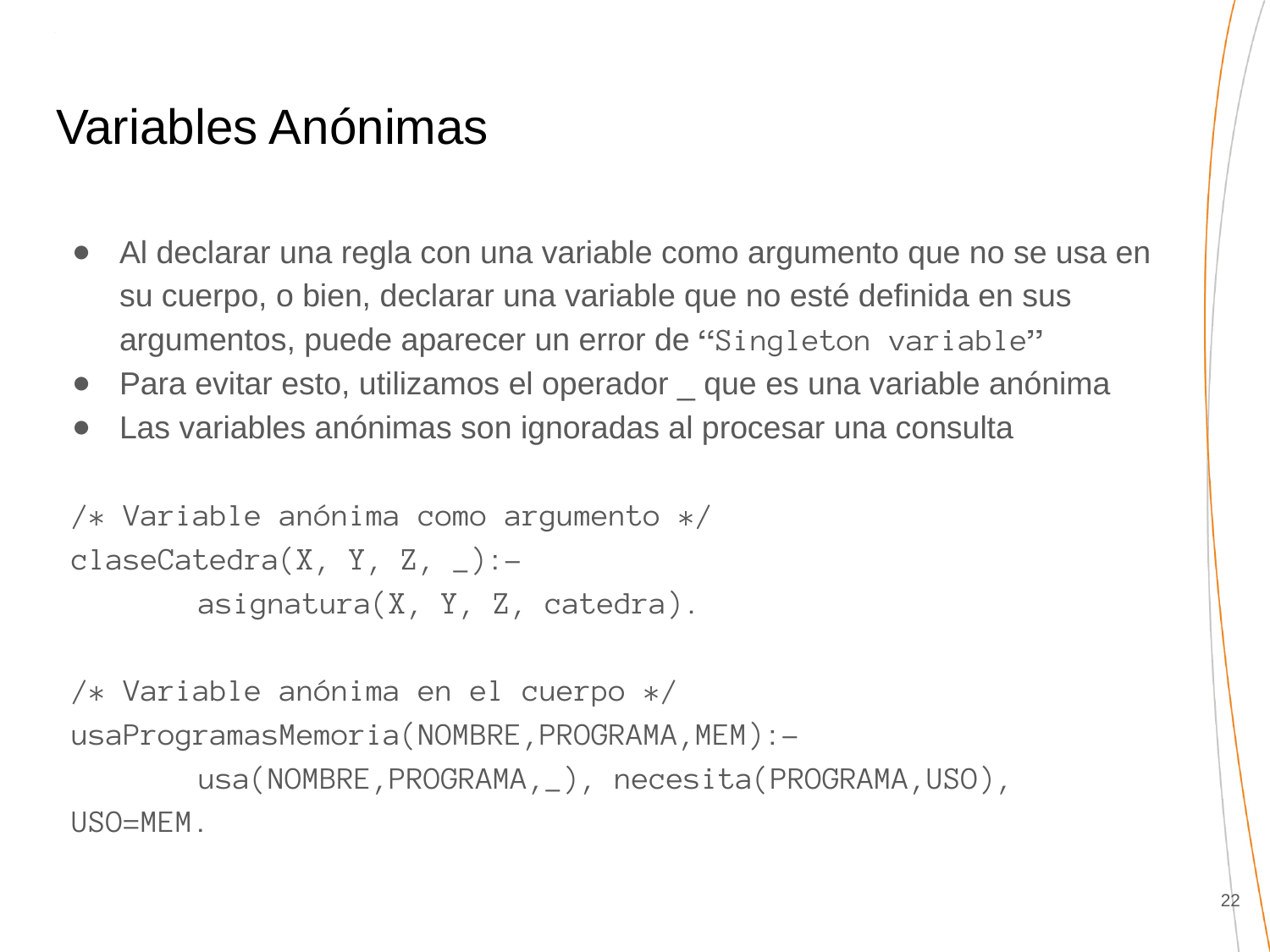

# Variables Anónimas
Al declarar una regla con una variable como argumento que no se usa en su cuerpo, o bien, declarar una variable que no esté definida en sus argumentos, puede aparecer un error de “Singleton variable”
Para evitar esto, utilizamos el operador _ que es una variable anónima
Las variables anónimas son ignoradas al procesar una consulta

/* Variable anónima como argumento */
claseCatedra(X, Y, Z, _):-
	asignatura(X, Y, Z, catedra).

/* Variable anónima en el cuerpo */
usaProgramasMemoria(NOMBRE,PROGRAMA,MEM):-
	usa(NOMBRE,PROGRAMA,_), necesita(PROGRAMA,USO), USO=MEM.
22